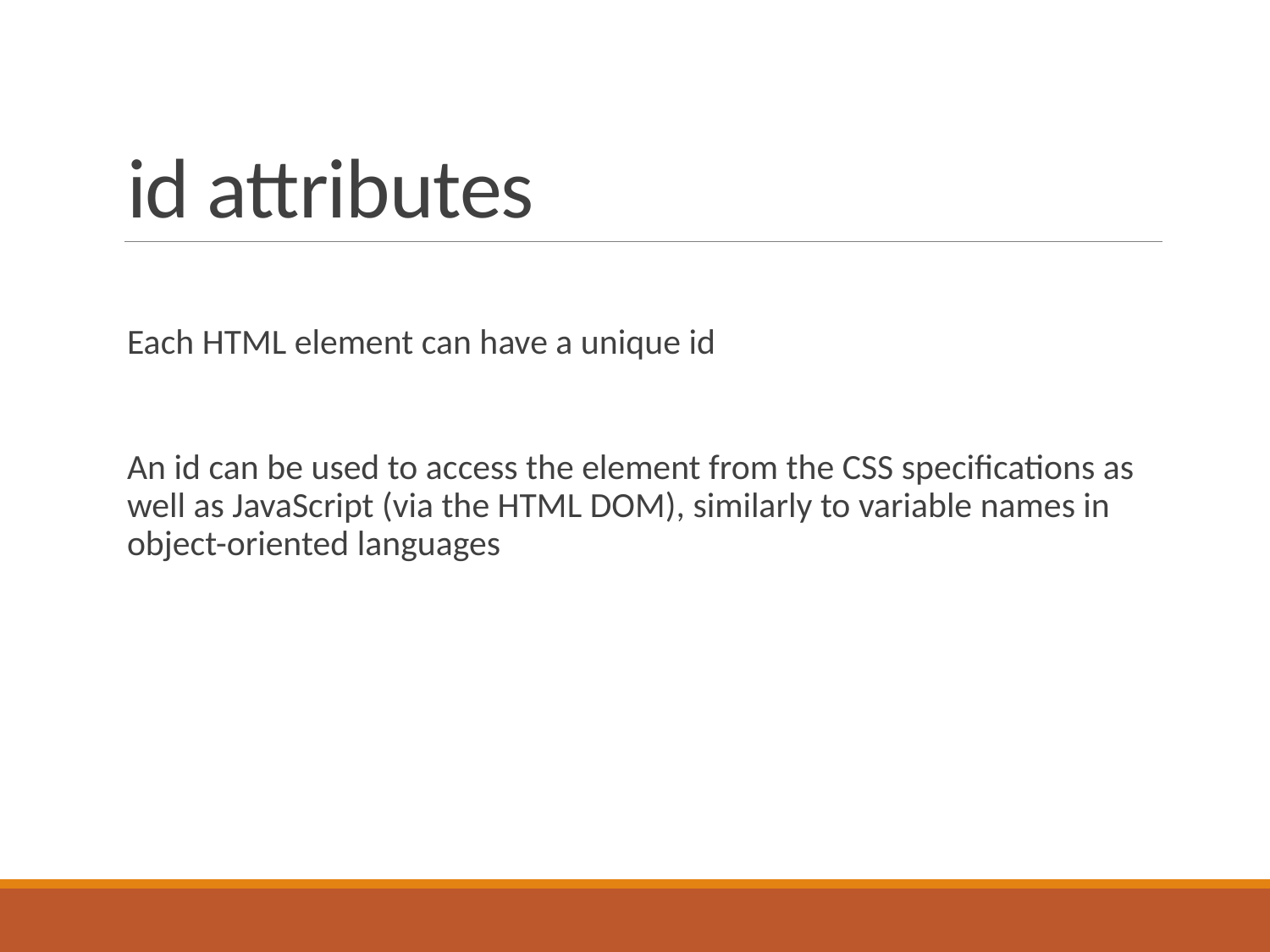

# id attributes
Each HTML element can have a unique id

An id can be used to access the element from the CSS specifications as well as JavaScript (via the HTML DOM), similarly to variable names in object-oriented languages